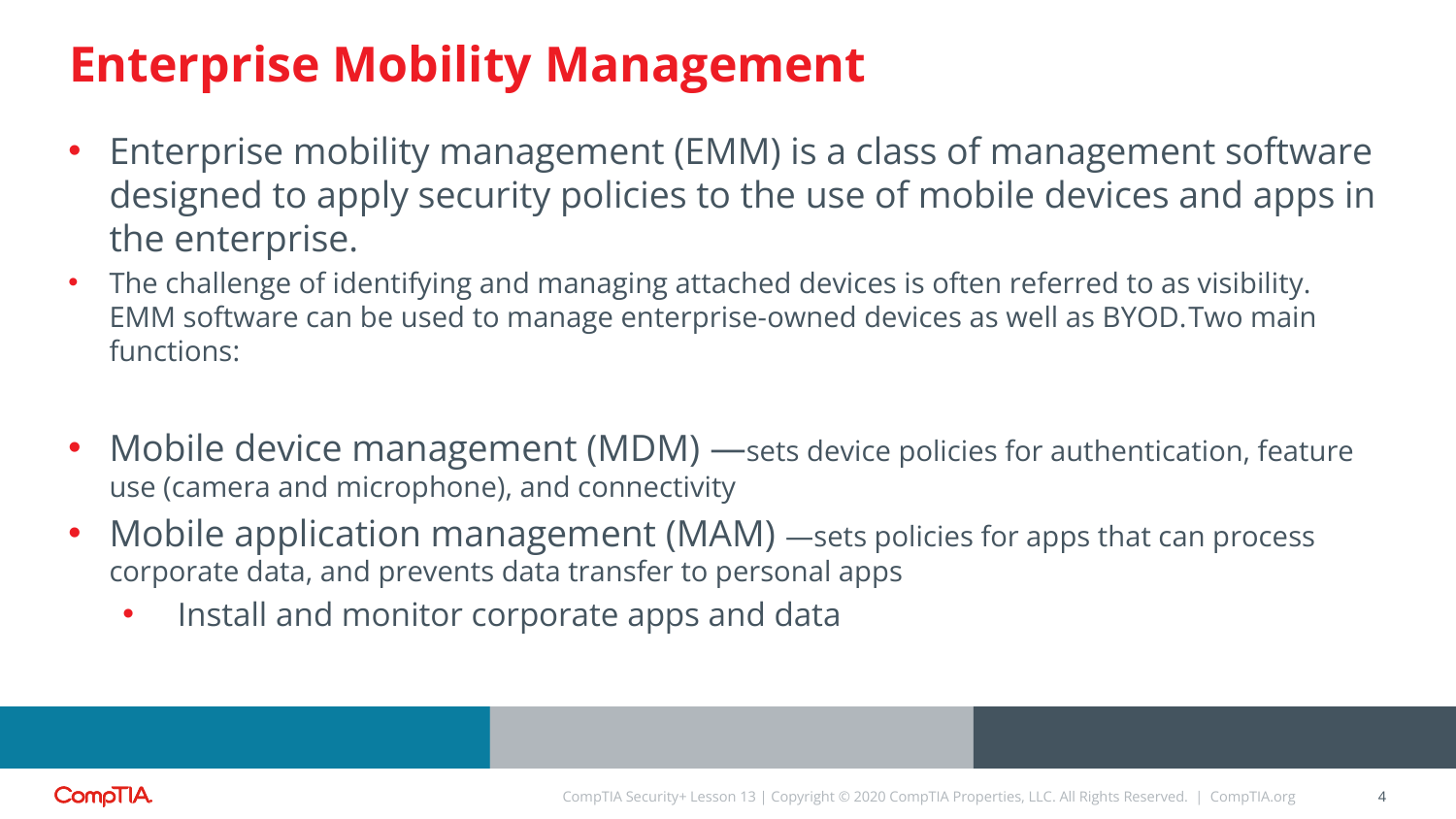

# Enterprise Mobility Management
Enterprise mobility management (EMM) is a class of management software designed to apply security policies to the use of mobile devices and apps in the enterprise.
The challenge of identifying and managing attached devices is often referred to as visibility. EMM software can be used to manage enterprise-owned devices as well as BYOD.Two main functions:

Mobile device management (MDM) —sets device policies for authentication, feature use (camera and microphone), and connectivity
Mobile application management (MAM) —sets policies for apps that can process corporate data, and prevents data transfer to personal apps
Install and monitor corporate apps and data
CompTIA Security+ Lesson 13 | Copyright © 2020 CompTIA Properties, LLC. All Rights Reserved.  |  CompTIA.org
4